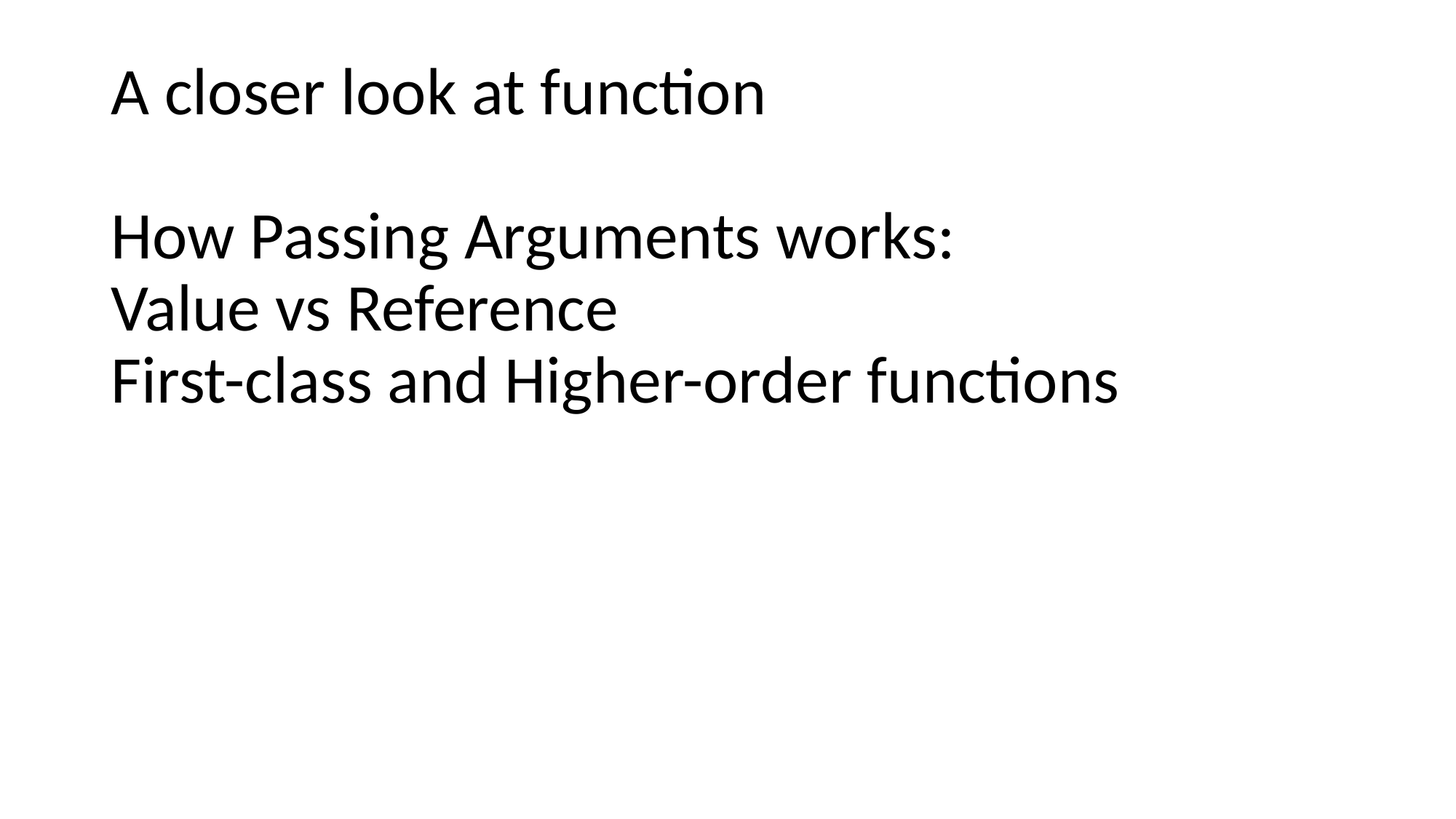

# A closer look at function How Passing Arguments works: Value vs Reference First-class and Higher-order functions